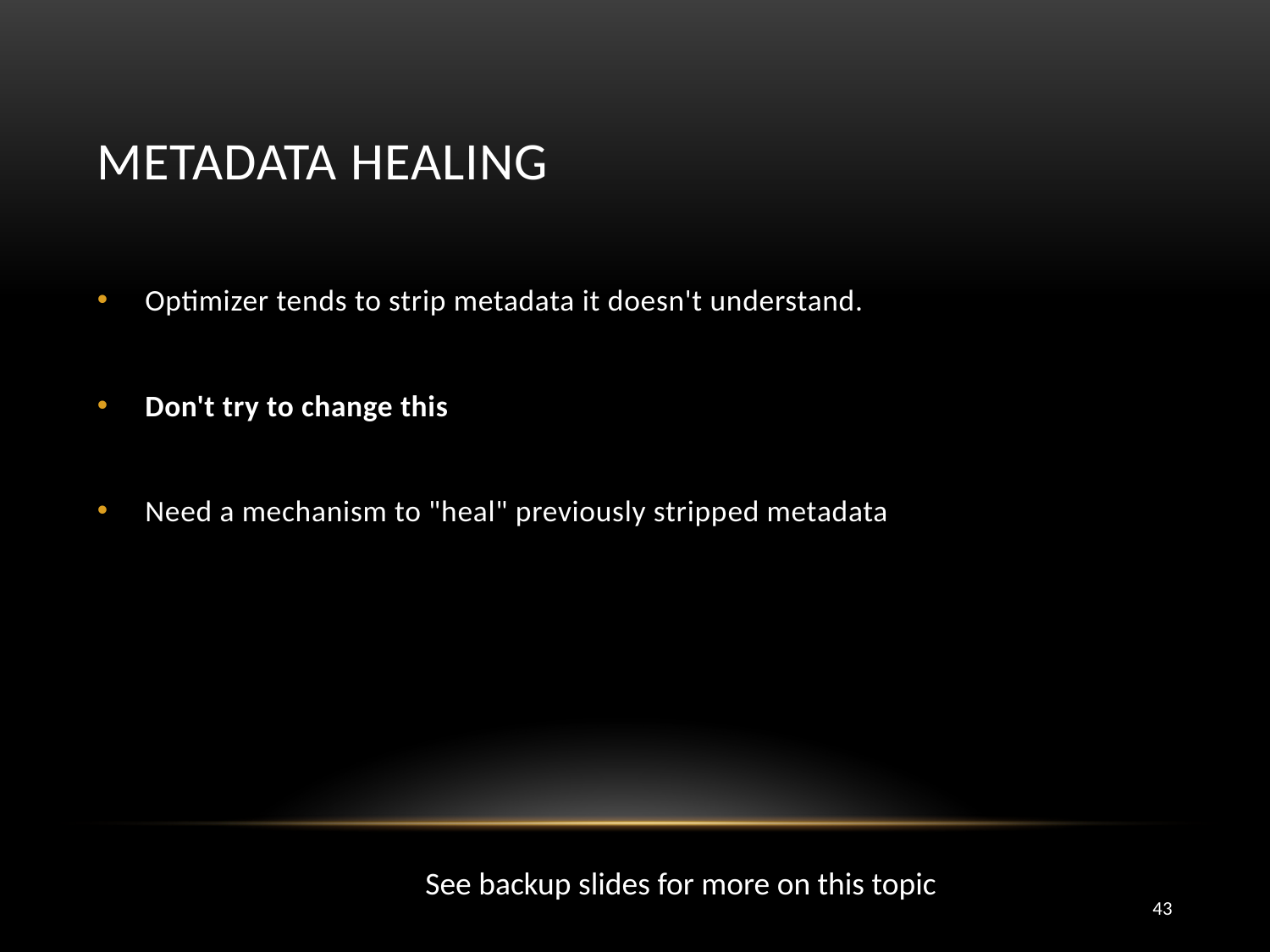

# Metadata Healing

Optimizer tends to strip metadata it doesn't understand.

Don't try to change this

Need a mechanism to "heal" previously stripped metadata
See backup slides for more on this topic
43